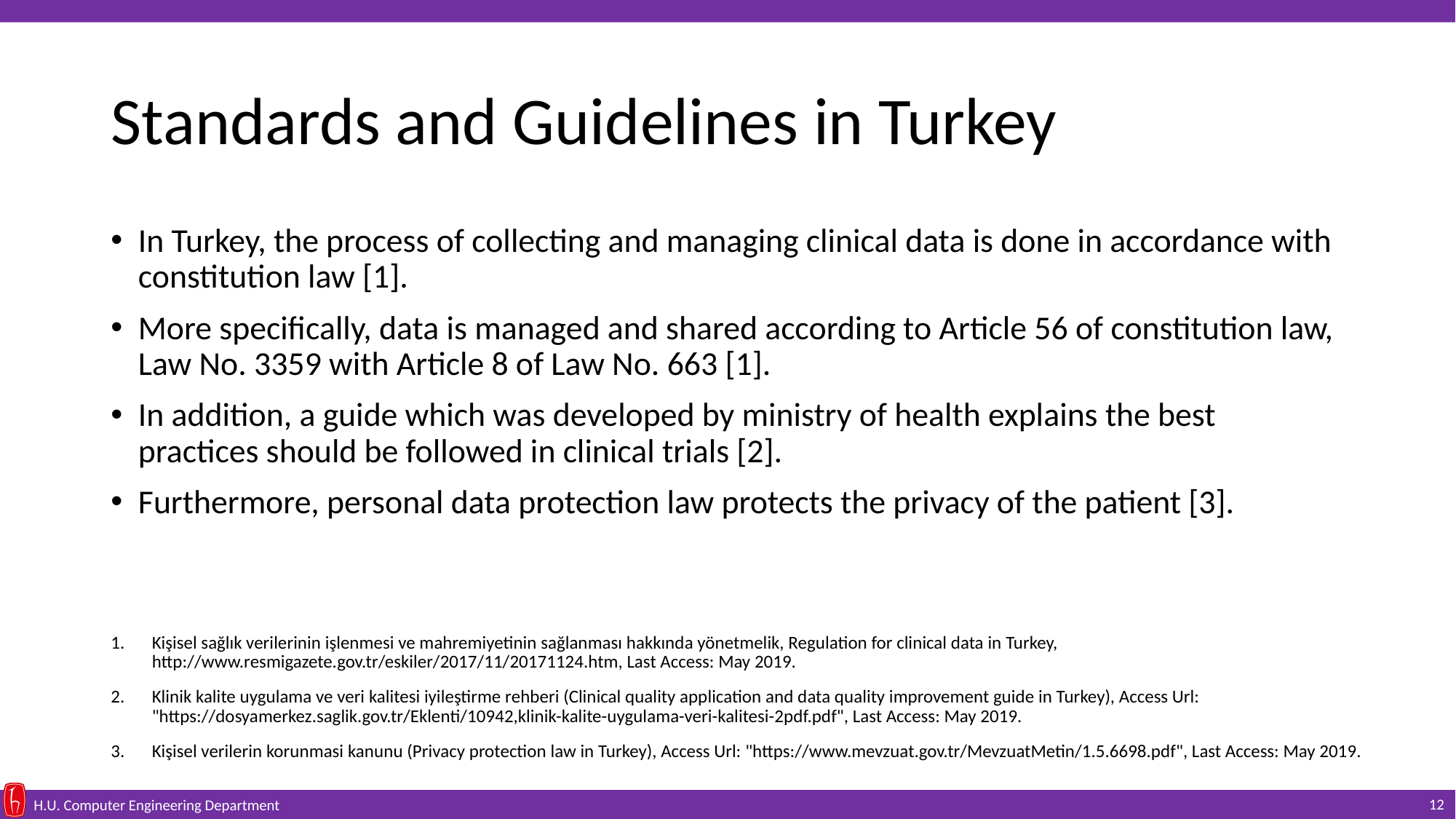

# Standards and Guidelines in Turkey
In Turkey, the process of collecting and managing clinical data is done in accordance with constitution law [1].
More specifically, data is managed and shared according to Article 56 of constitution law, Law No. 3359 with Article 8 of Law No. 663 [1].
In addition, a guide which was developed by ministry of health explains the best practices should be followed in clinical trials [2].
Furthermore, personal data protection law protects the privacy of the patient [3].
Kişisel sağlık verilerinin işlenmesi ve mahremiyetinin sağlanması hakkında yönetmelik, Regulation for clinical data in Turkey, http://www.resmigazete.gov.tr/eskiler/2017/11/20171124.htm, Last Access: May 2019.
Klinik kalite uygulama ve veri kalitesi iyileştirme rehberi (Clinical quality application and data quality improvement guide in Turkey), Access Url: "https://dosyamerkez.saglik.gov.tr/Eklenti/10942,klinik-kalite-uygulama-veri-kalitesi-2pdf.pdf", Last Access: May 2019.
Kişisel verilerin korunmasi kanunu (Privacy protection law in Turkey), Access Url: "https://www.mevzuat.gov.tr/MevzuatMetin/1.5.6698.pdf", Last Access: May 2019.

12